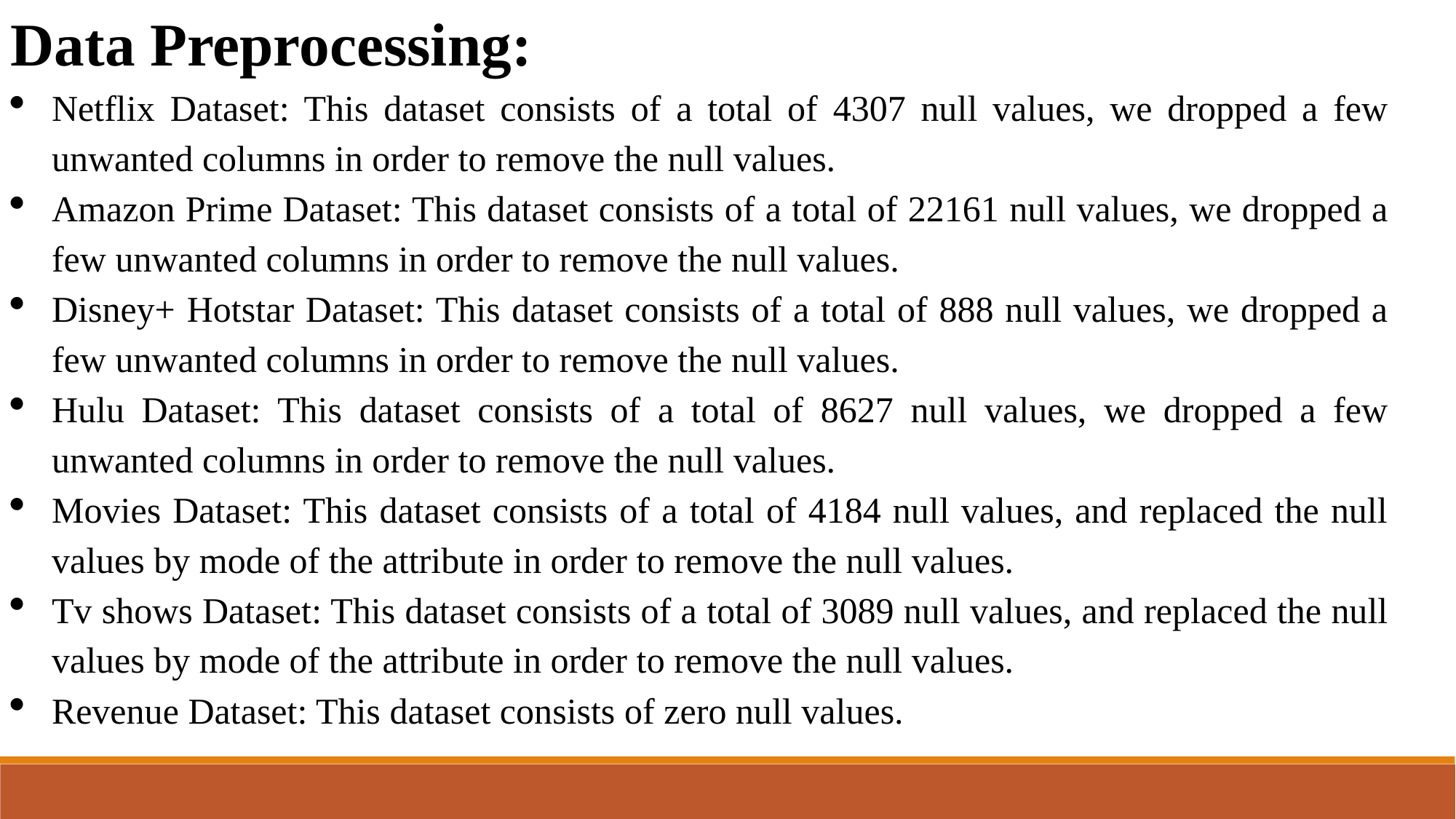

Data Preprocessing:
Netflix Dataset: This dataset consists of a total of 4307 null values, we dropped a few unwanted columns in order to remove the null values.
Amazon Prime Dataset: This dataset consists of a total of 22161 null values, we dropped a few unwanted columns in order to remove the null values.
Disney+ Hotstar Dataset: This dataset consists of a total of 888 null values, we dropped a few unwanted columns in order to remove the null values.
Hulu Dataset: This dataset consists of a total of 8627 null values, we dropped a few unwanted columns in order to remove the null values.
Movies Dataset: This dataset consists of a total of 4184 null values, and replaced the null values by mode of the attribute in order to remove the null values.
Tv shows Dataset: This dataset consists of a total of 3089 null values, and replaced the null values by mode of the attribute in order to remove the null values.
Revenue Dataset: This dataset consists of zero null values.